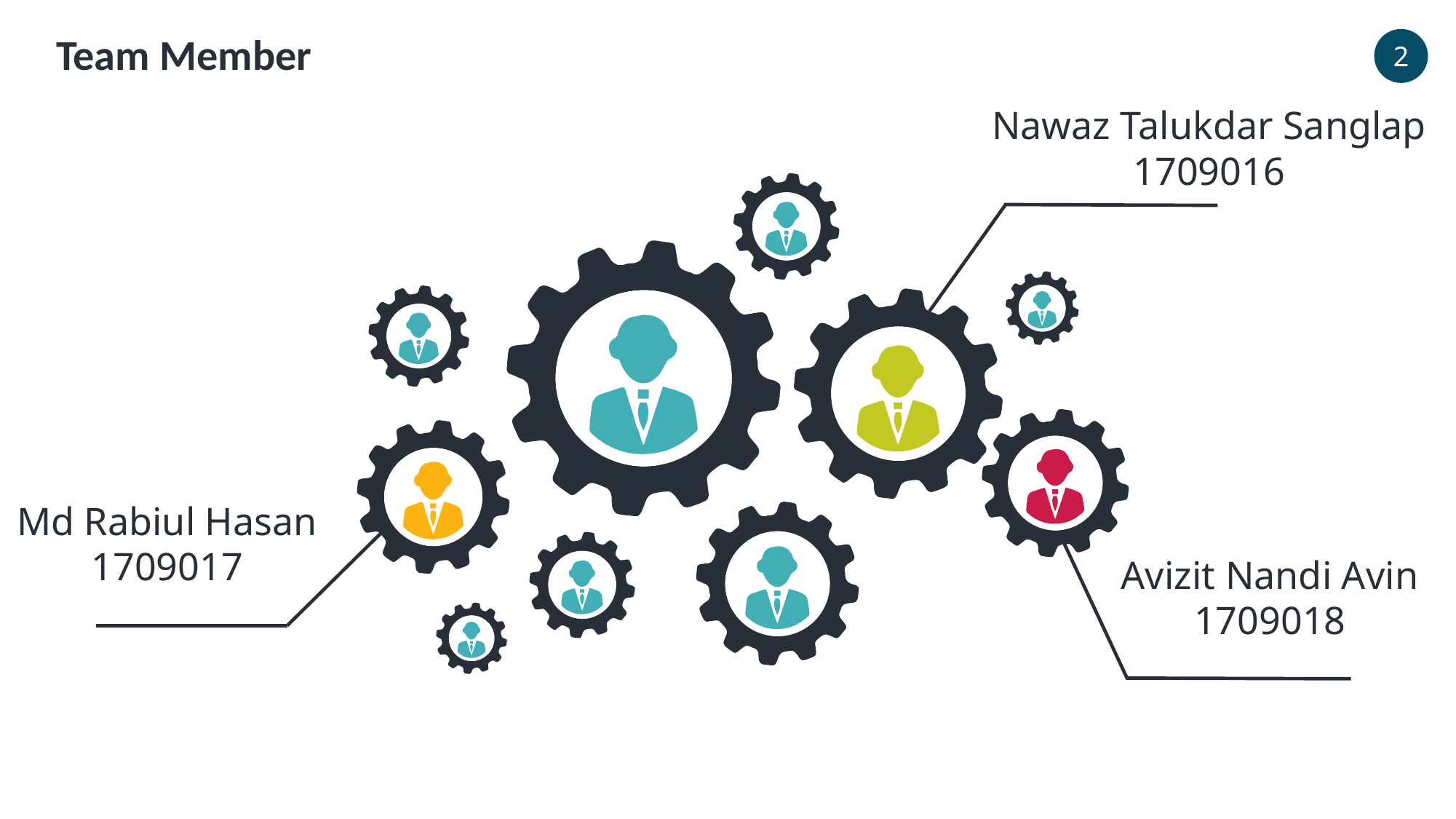

Team Member
2
Nawaz Talukdar Sanglap
1709016

Md Rabiul Hasan
1709017

Avizit Nandi Avin
1709018